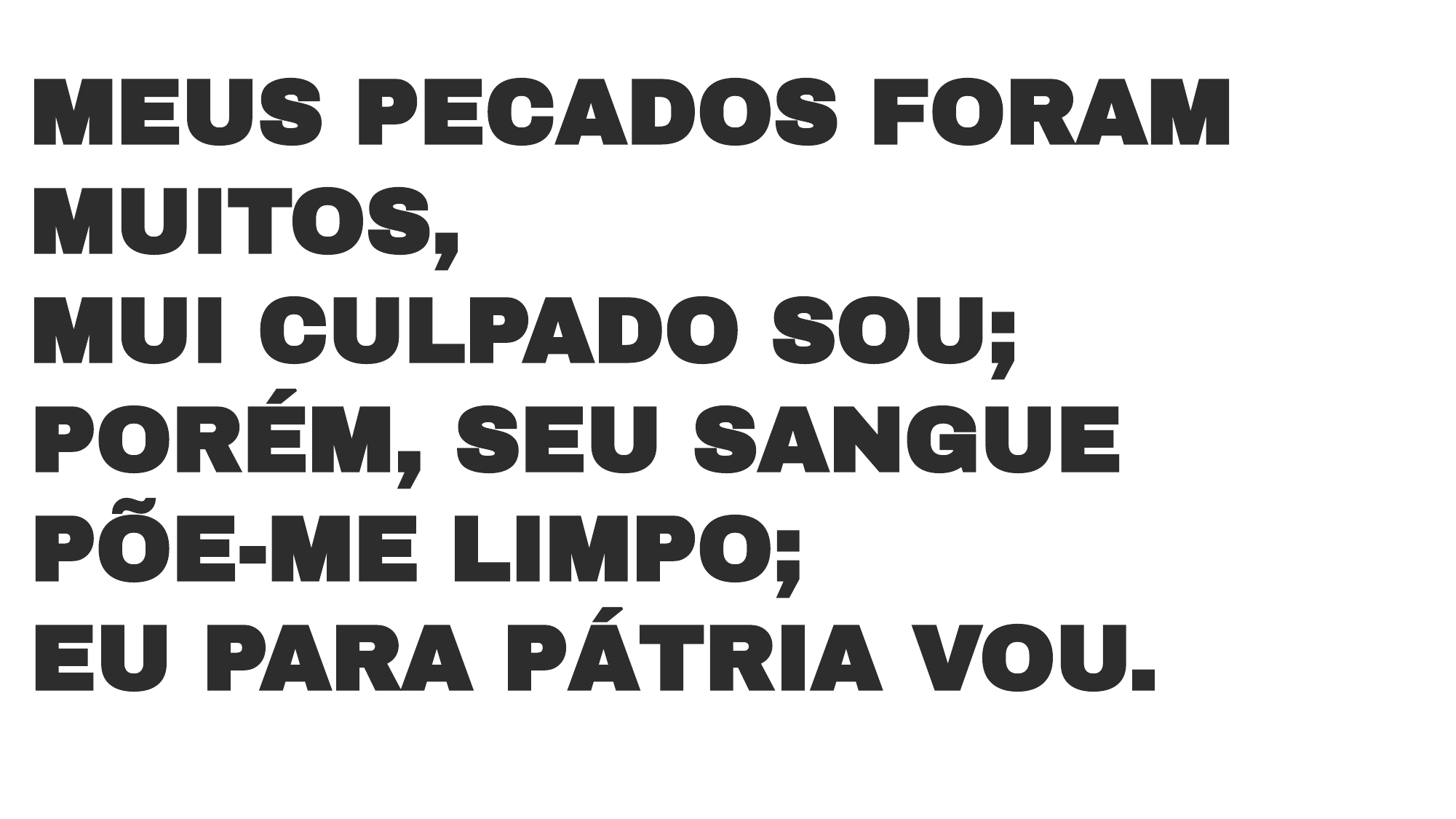

MEUS PECADOS FORAM MUITOS,
MUI CULPADO SOU;
PORÉM, SEU SANGUE PÕE-ME LIMPO;
EU PARA PÁTRIA VOU.